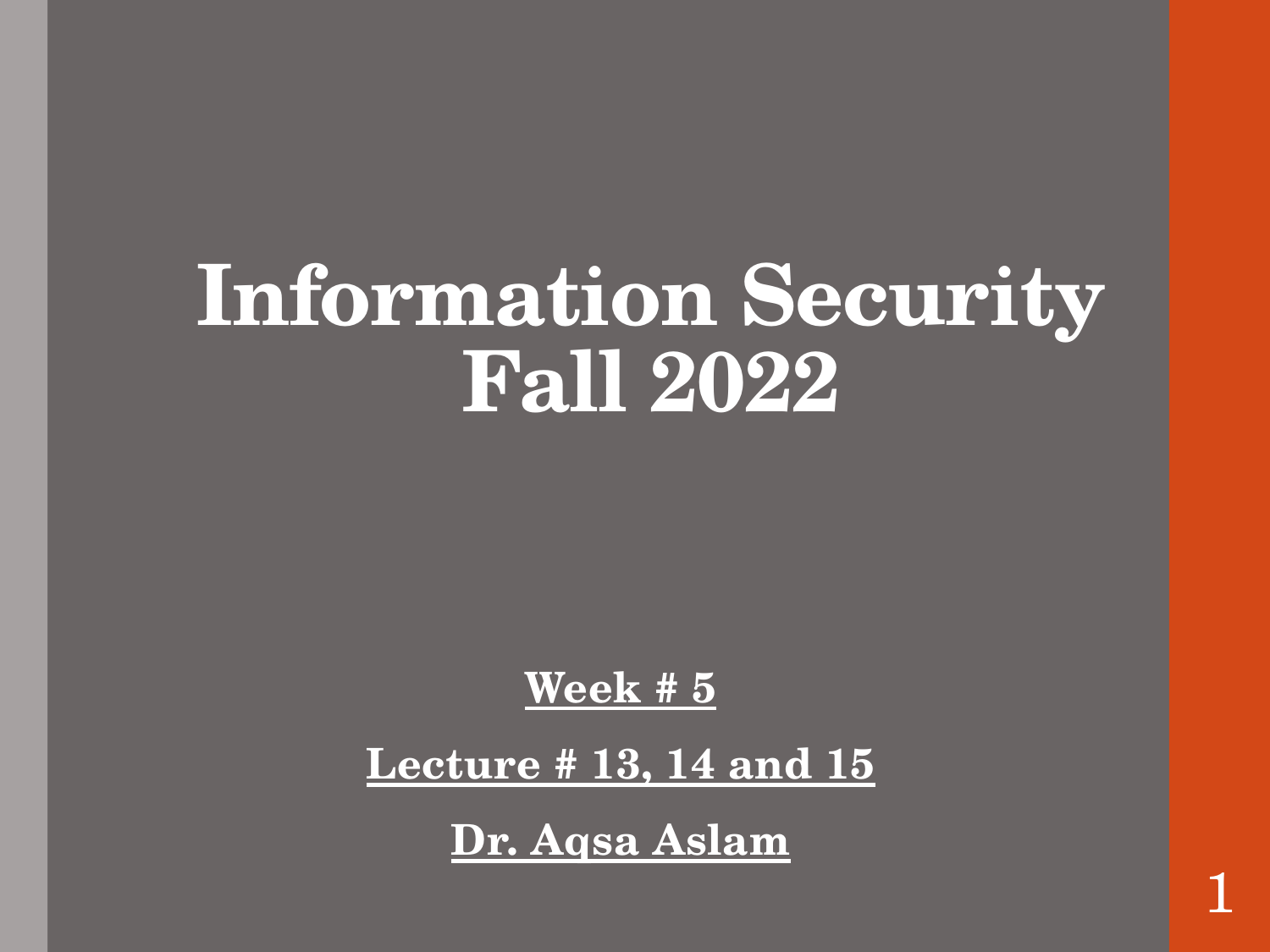

# Information Security Fall 2022

Week # 5
Lecture # 13, 14 and 15
Dr. Aqsa Aslam
1